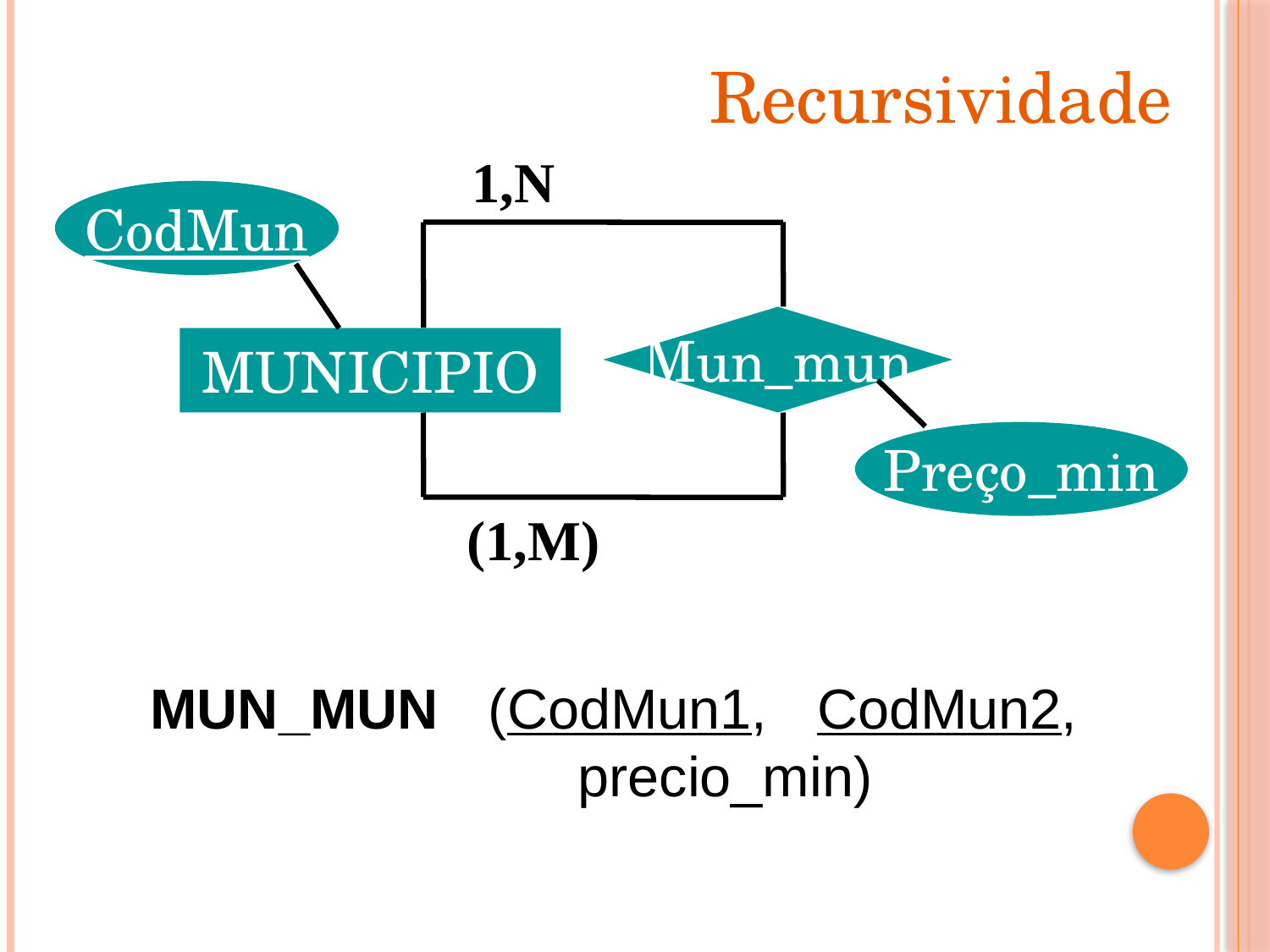

Recursividade
(1,N)
CodMun

Mun_mun
MUNICIPIO

Preço_min

(1,M)
MUN_MUN (CodMun1, CodMun2, 				   precio_min)